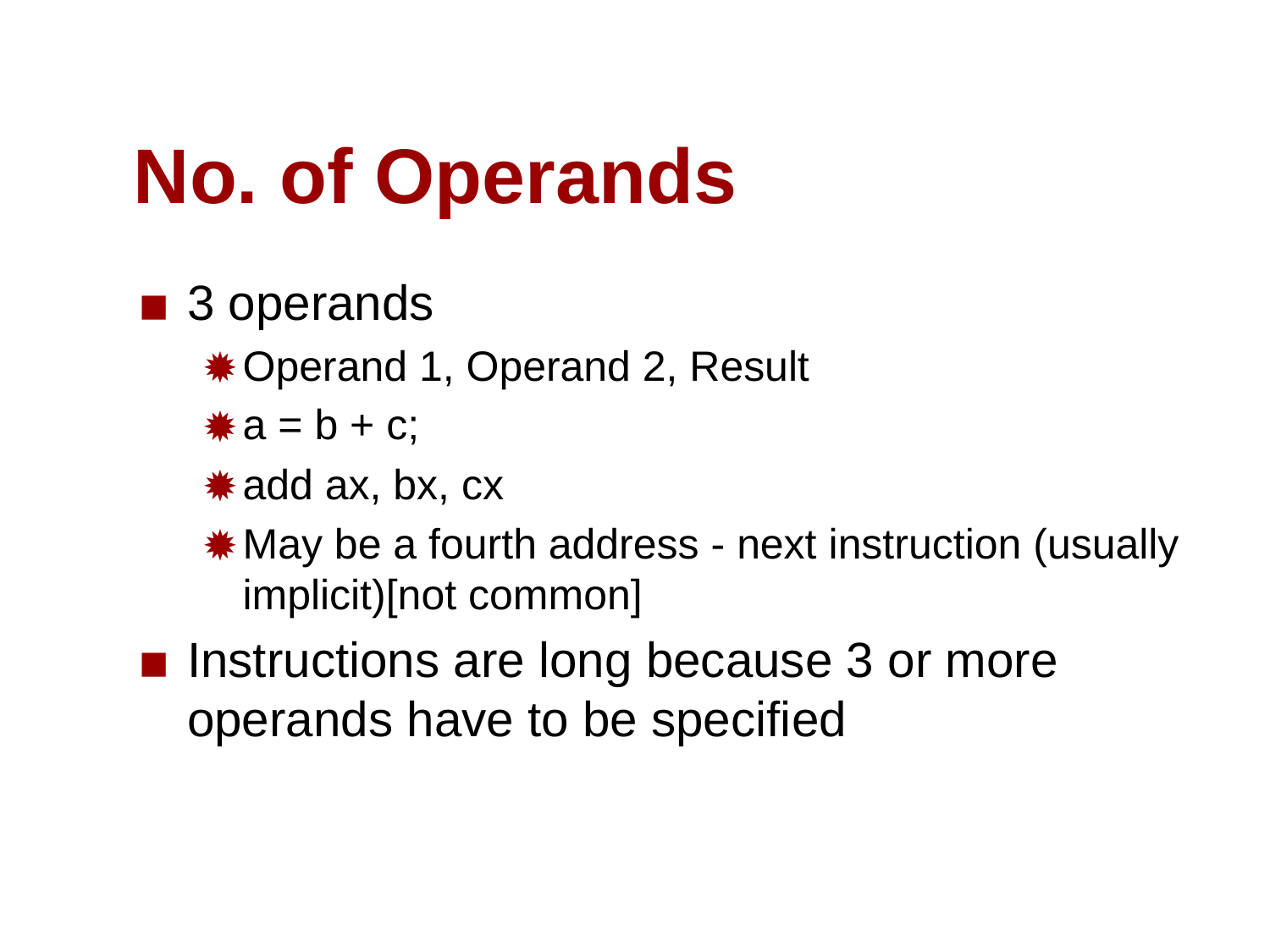

# No. of Operands
3 operands
Operand 1, Operand 2, Result
a = b + c;
add ax, bx, cx
May be a fourth address - next instruction (usually implicit)[not common]
Instructions are long because 3 or more operands have to be specified